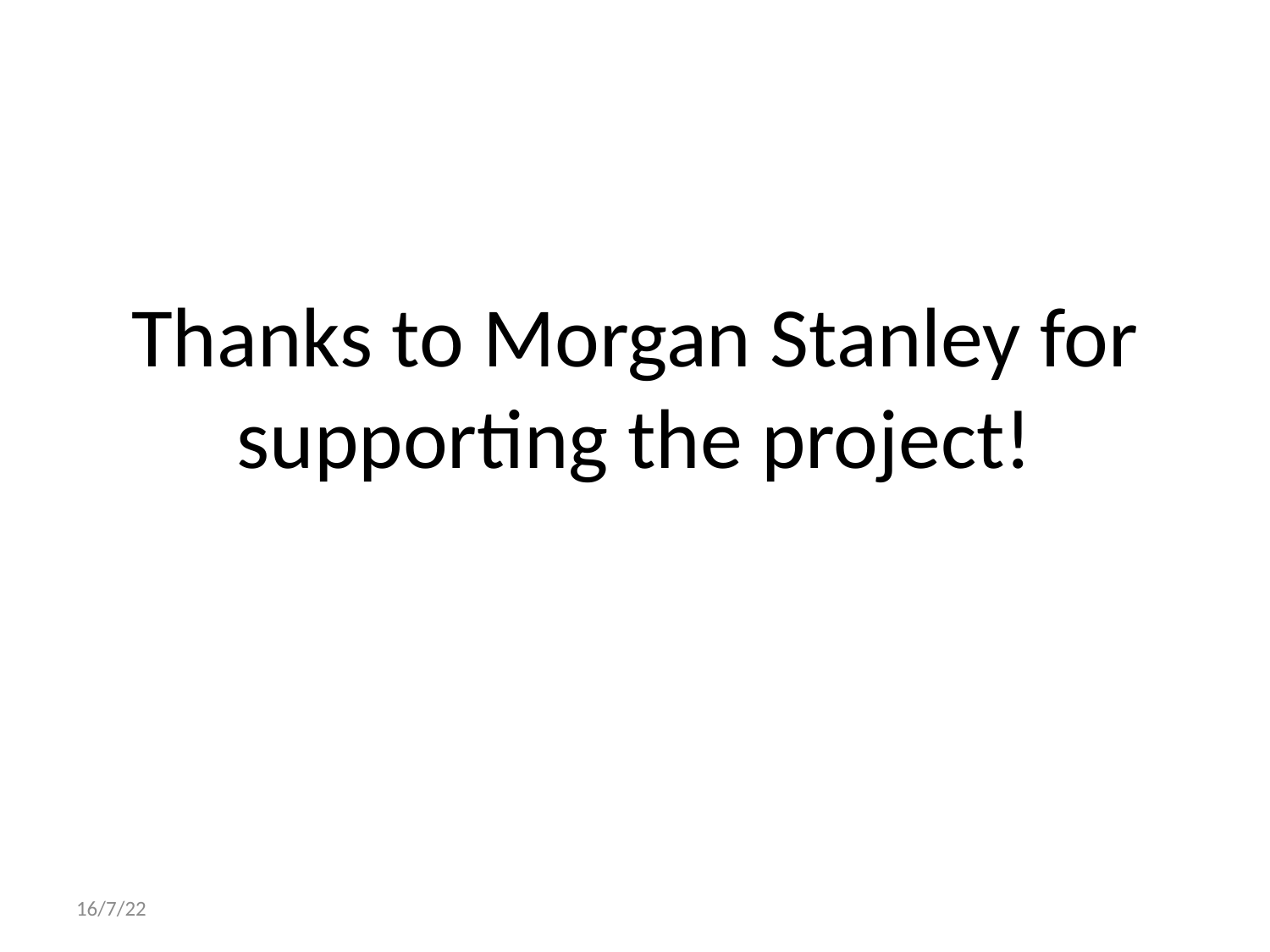

Thanks to Morgan Stanley for supporting the project!

16/7/22